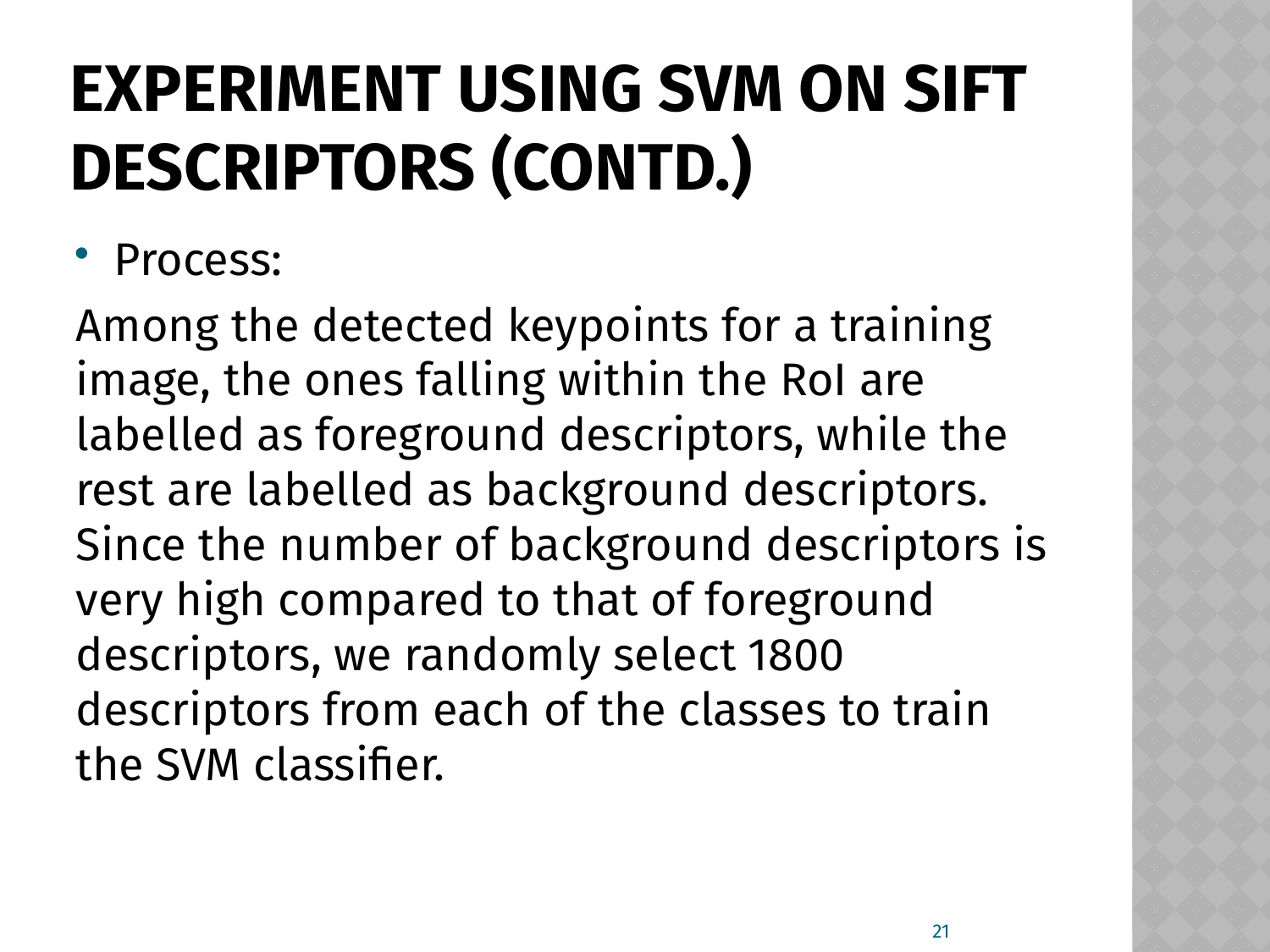

# Experiment using SVM on SIFT DESCRIPTORS (contd.)
Process:
Among the detected keypoints for a training image, the ones falling within the RoI are labelled as foreground descriptors, while the rest are labelled as background descriptors. Since the number of background descriptors is very high compared to that of foreground descriptors, we randomly select 1800 descriptors from each of the classes to train the SVM classiﬁer.
21